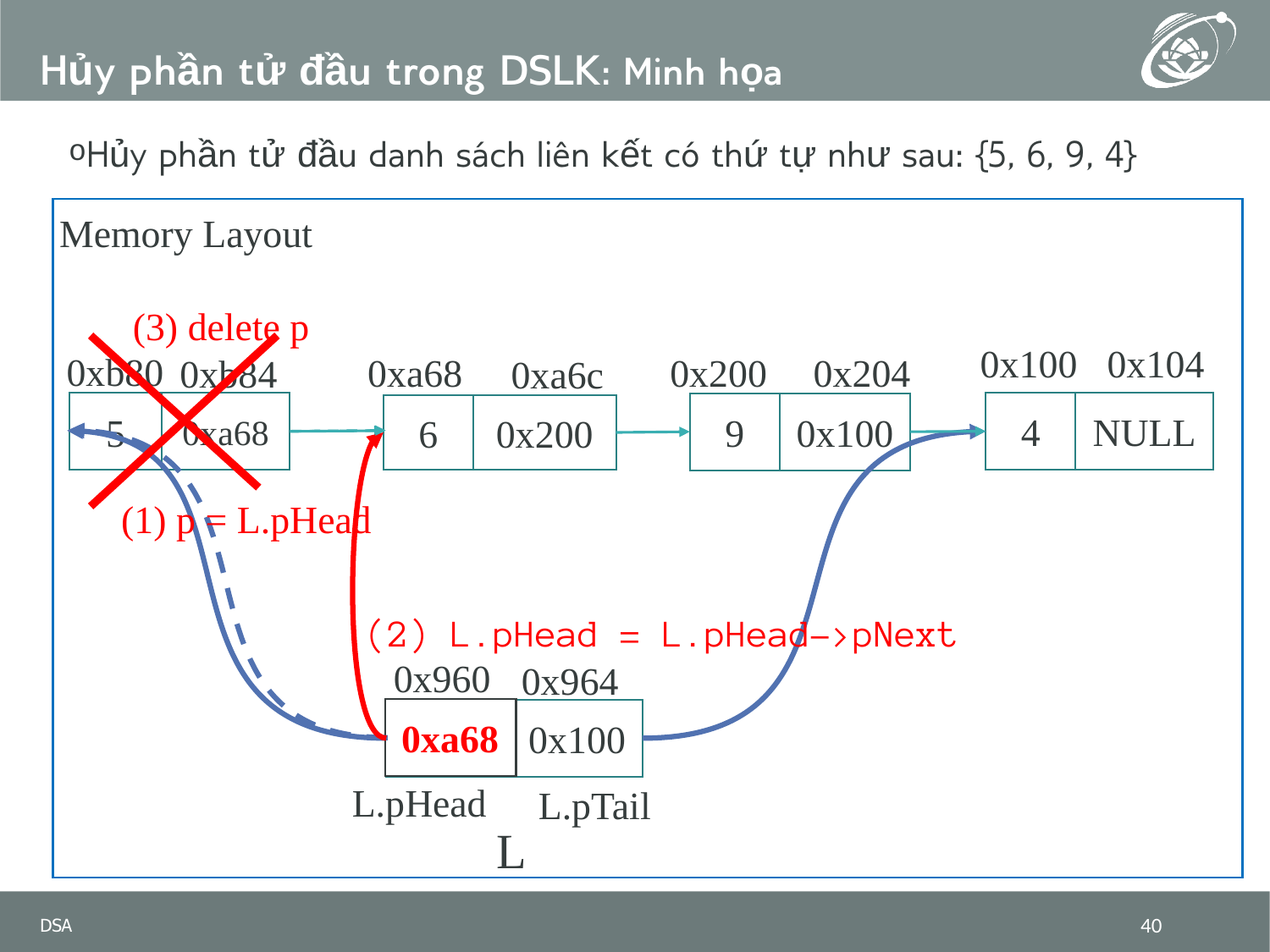

# Hủy phần tử đầu trong DSLK: Minh họa
Hủy phần tử đầu danh sách liên kết có thứ tự như sau: {5, 6, 9, 4}

Memory Layout
(3) delete p
0x100
0x104
0xb80
0xa68
0xa6c

0x200
0x204
0xb84
4
NULL
5
0xa68
9
0x100
6
0x200
(1) p = L.pHead
(2) L.pHead = L.pHead->pNext
0x960
0x964
0xa68
0xb80
0x100
L.pHead
L.pTail
L
DSA
40